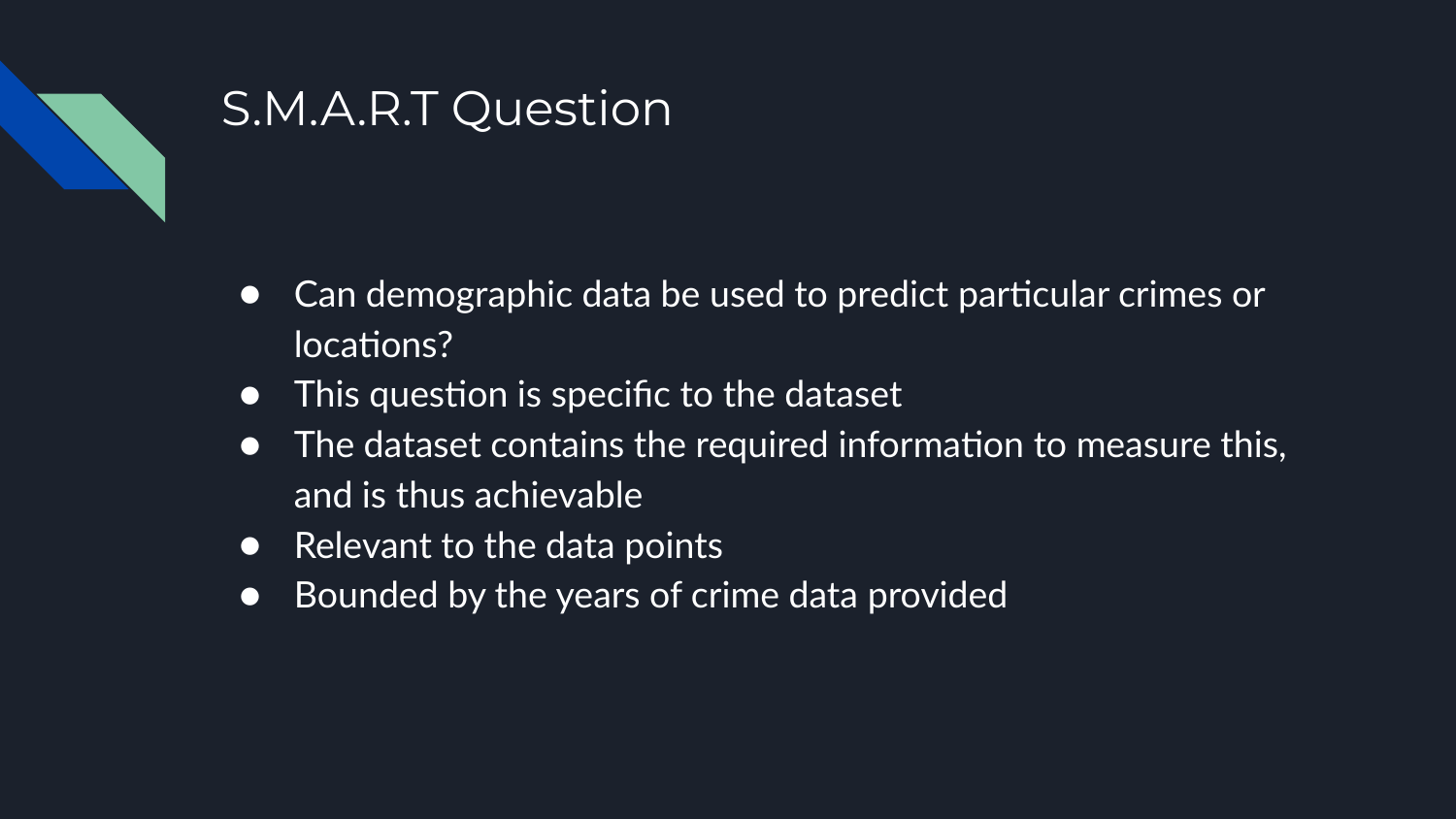

# S.M.A.R.T Question
Can demographic data be used to predict particular crimes or locations?
This question is specific to the dataset
The dataset contains the required information to measure this, and is thus achievable
Relevant to the data points
Bounded by the years of crime data provided